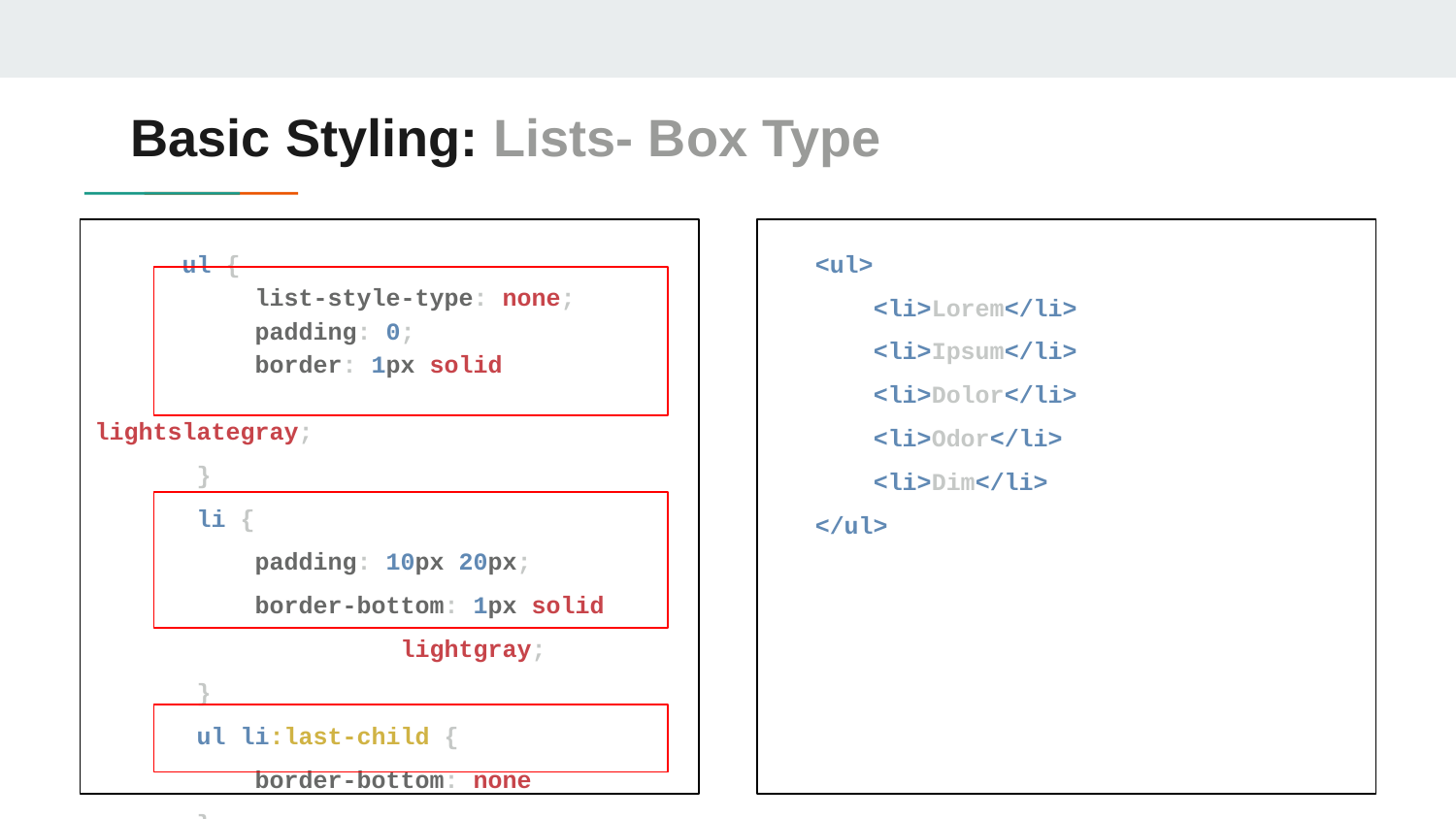

# Basic Styling: Lists- Box Type
      ul {
           list-style-type: none;
           padding: 0;
           border: 1px solid 					 lightslategray;
       }
       li {
           padding: 10px 20px;
           border-bottom: 1px solid			 lightgray;
       }
       ul li:last-child {
           border-bottom: none
       }
   <ul>
       <li>Lorem</li>
       <li>Ipsum</li>
       <li>Dolor</li>
       <li>Odor</li>
       <li>Dim</li>
   </ul>